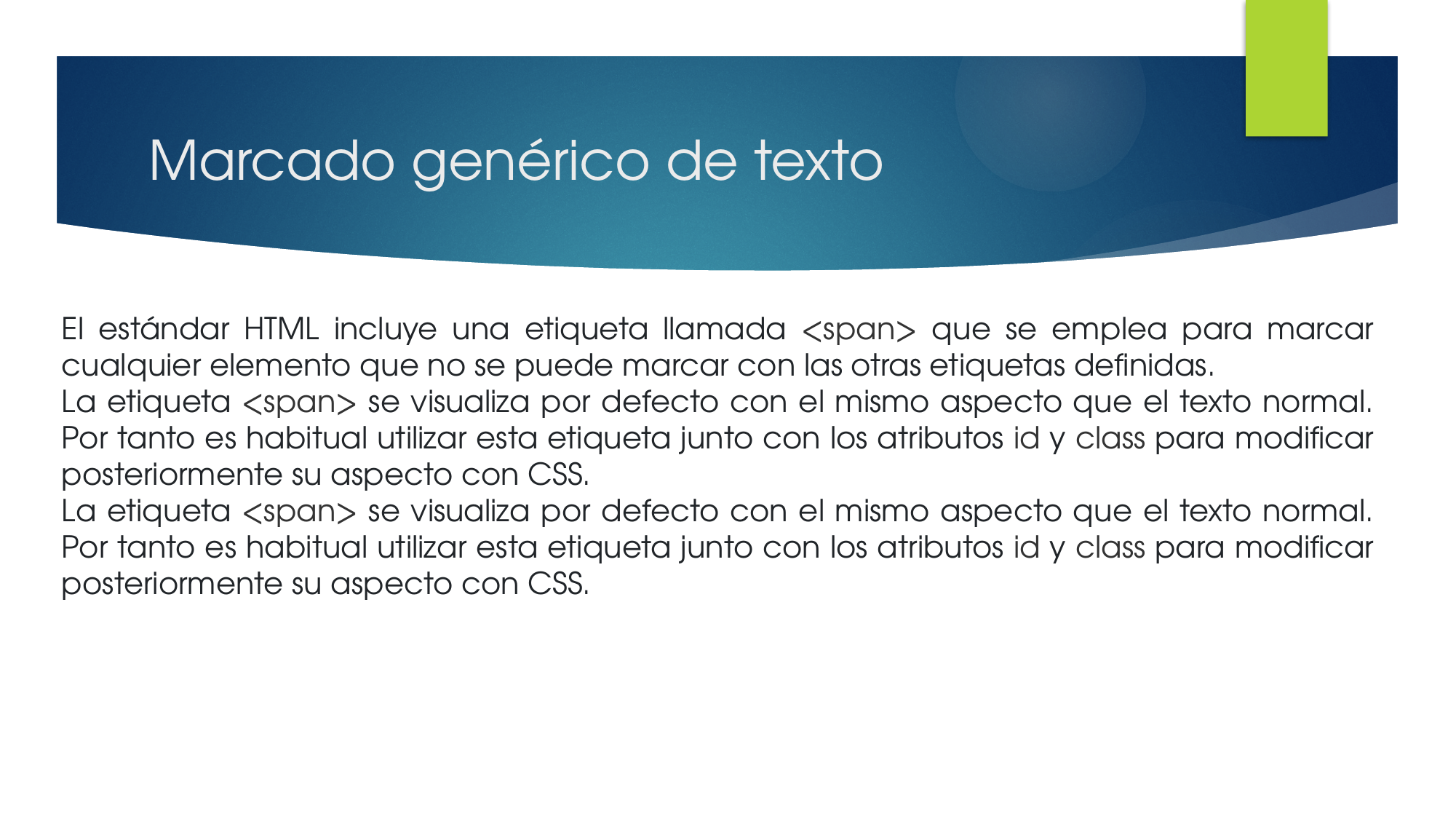

# Marcado genérico de texto
El estándar HTML incluye una etiqueta llamada <span> que se emplea para marcar cualquier elemento que no se puede marcar con las otras etiquetas definidas.
La etiqueta <span> se visualiza por defecto con el mismo aspecto que el texto normal. Por tanto es habitual utilizar esta etiqueta junto con los atributos id y class para modificar posteriormente su aspecto con CSS.
La etiqueta <span> se visualiza por defecto con el mismo aspecto que el texto normal. Por tanto es habitual utilizar esta etiqueta junto con los atributos id y class para modificar posteriormente su aspecto con CSS.